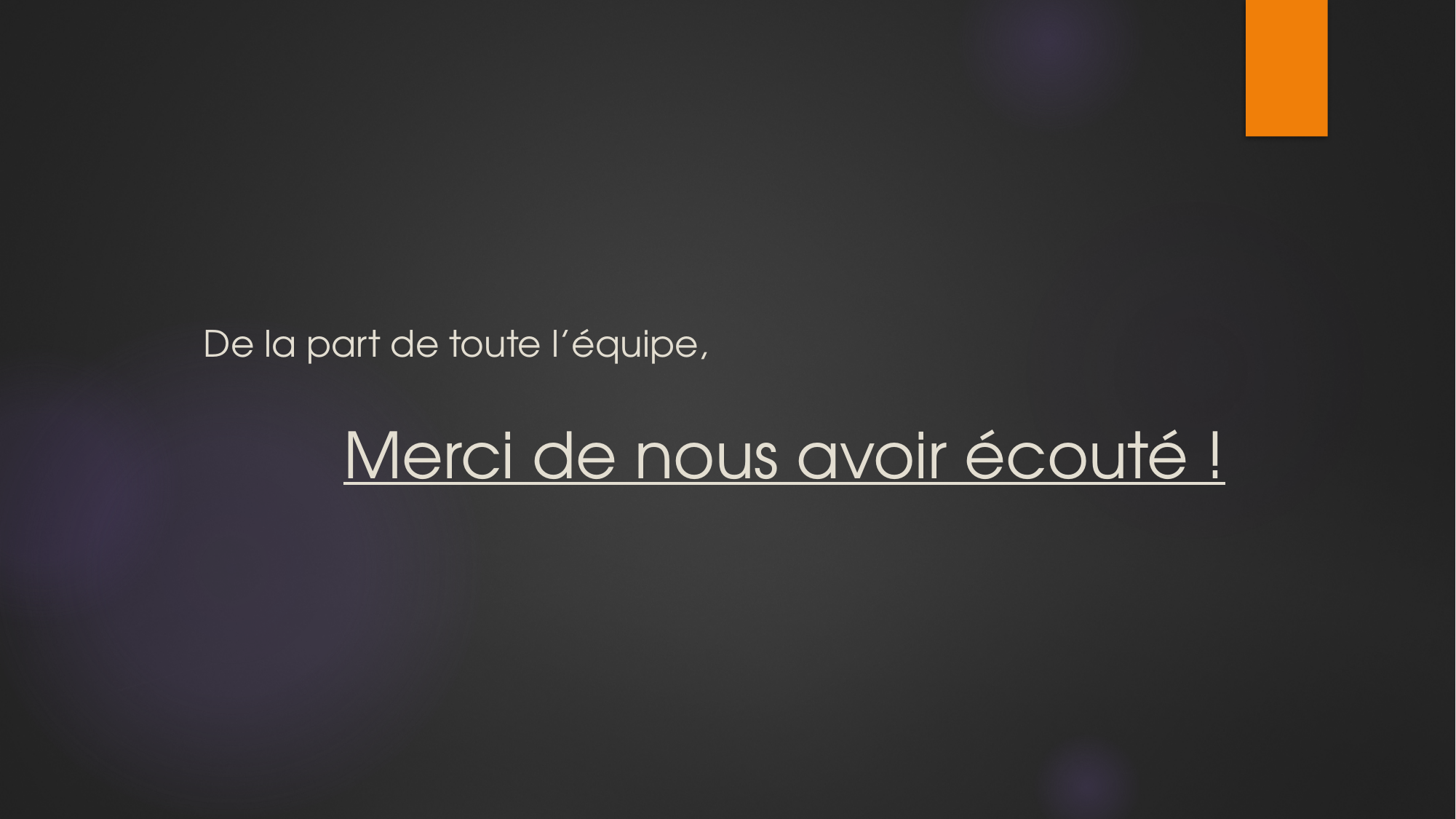

De la part de toute l’équipe,
# Merci de nous avoir écouté !